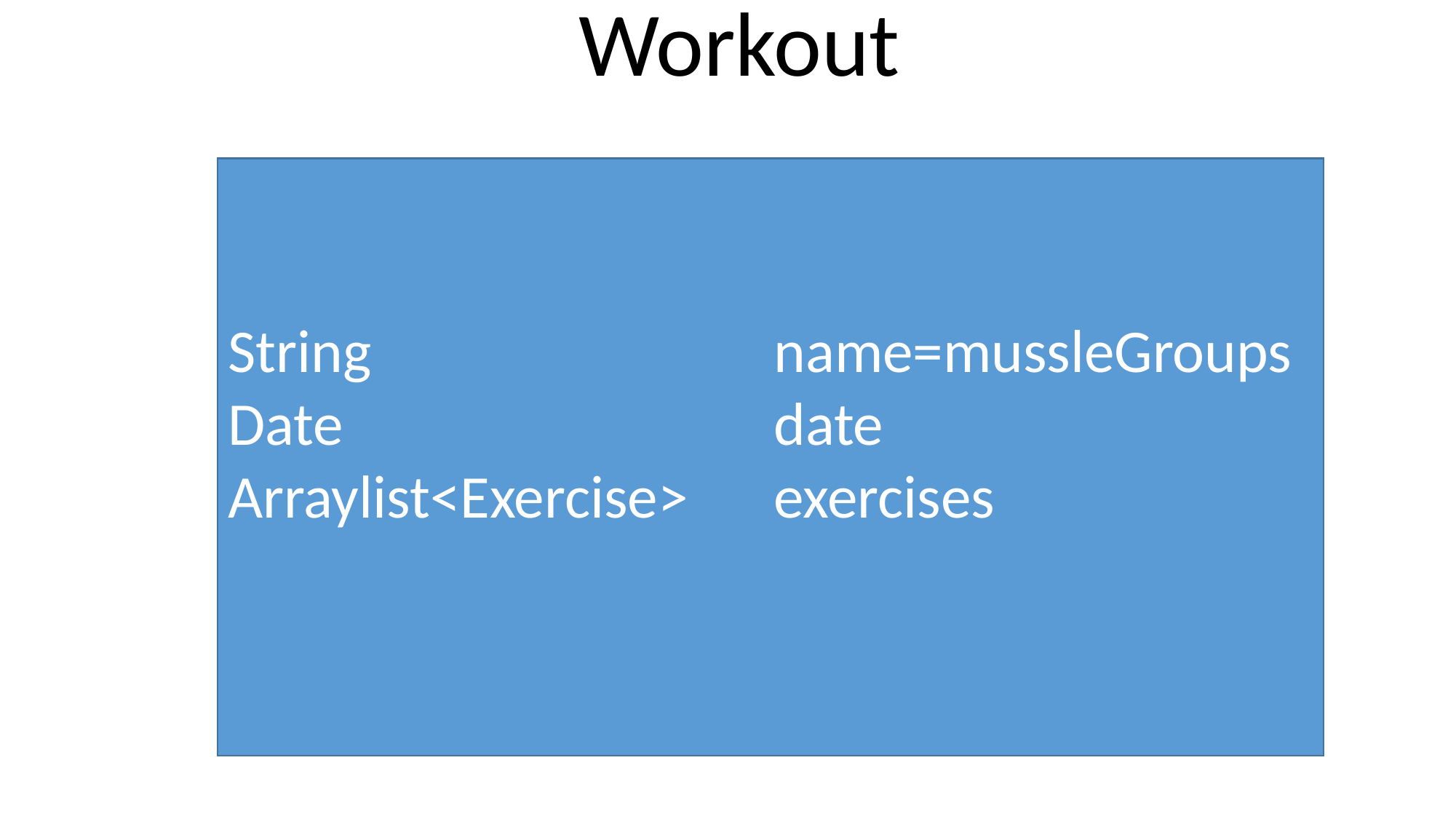

# Workout
String				name=mussleGroups
Date				date
Arraylist<Exercise> 	exercises